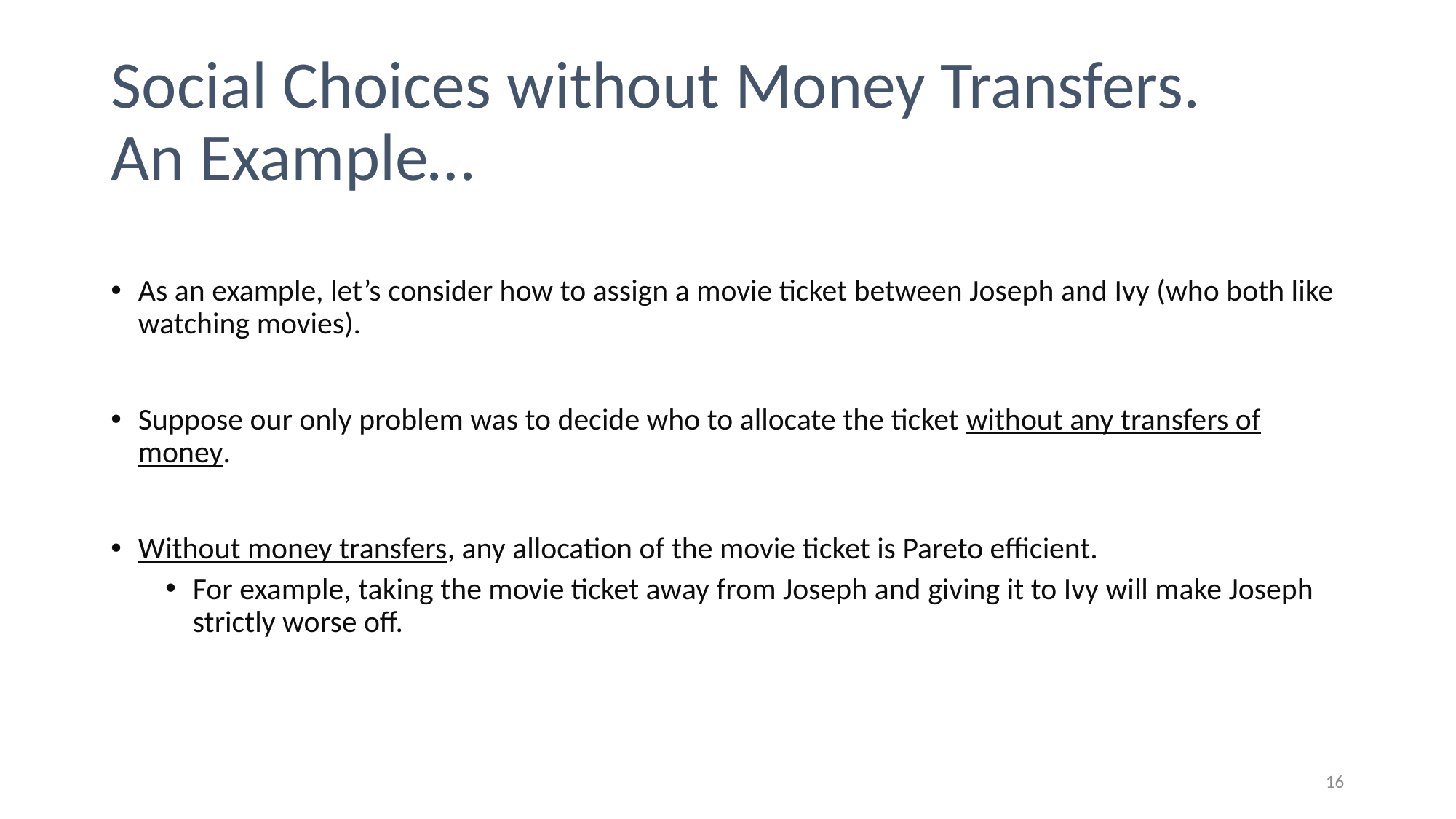

# Social Choices without Money Transfers. An Example…

As an example, let’s consider how to assign a movie ticket between Joseph and Ivy (who both like watching movies).

Suppose our only problem was to decide who to allocate the ticket without any transfers of money.

Without money transfers, any allocation of the movie ticket is Pareto efficient.
For example, taking the movie ticket away from Joseph and giving it to Ivy will make Joseph strictly worse off.

16